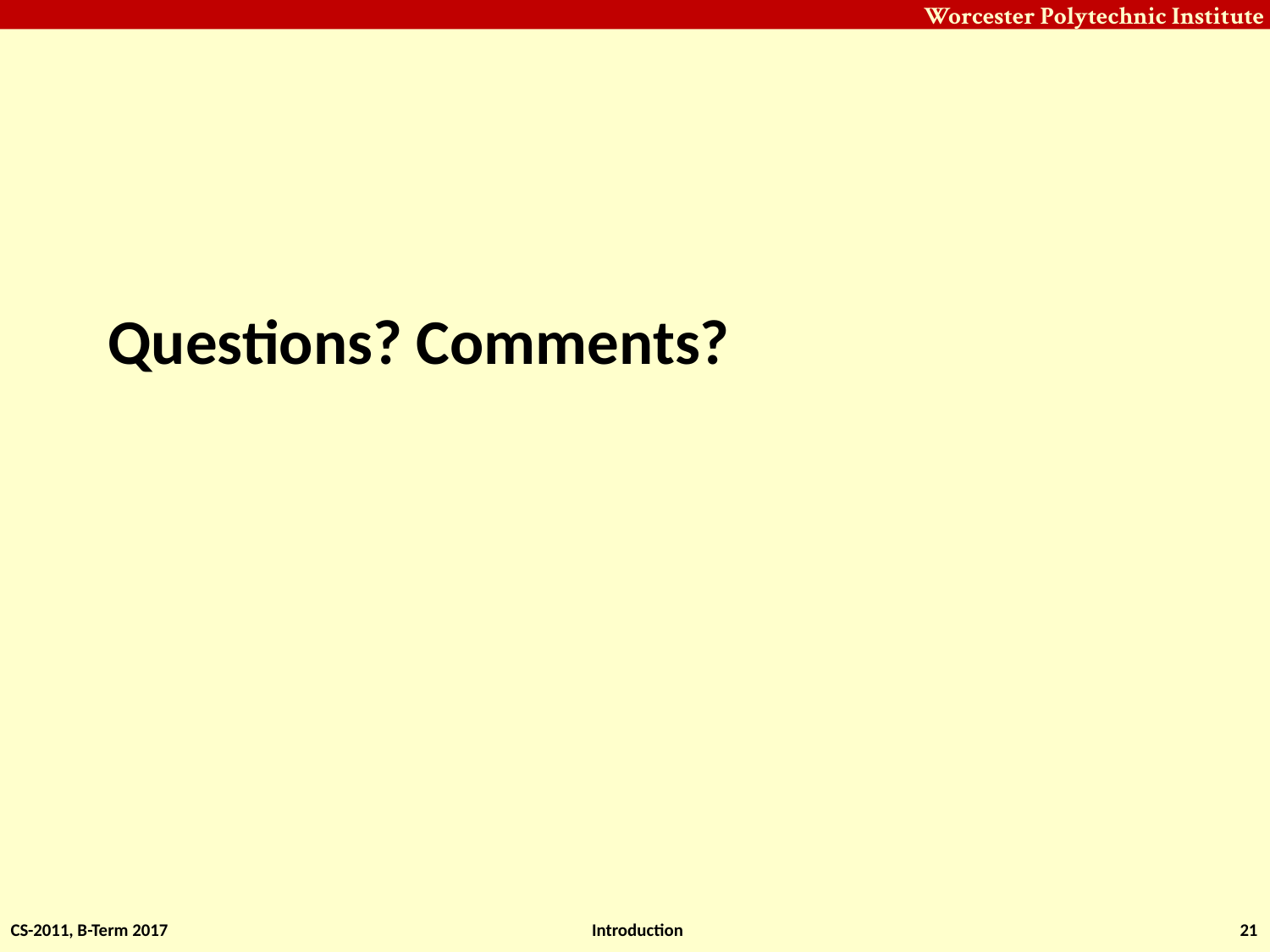

# Questions? Comments?

CS-2011, B-Term 2017
Introduction
21